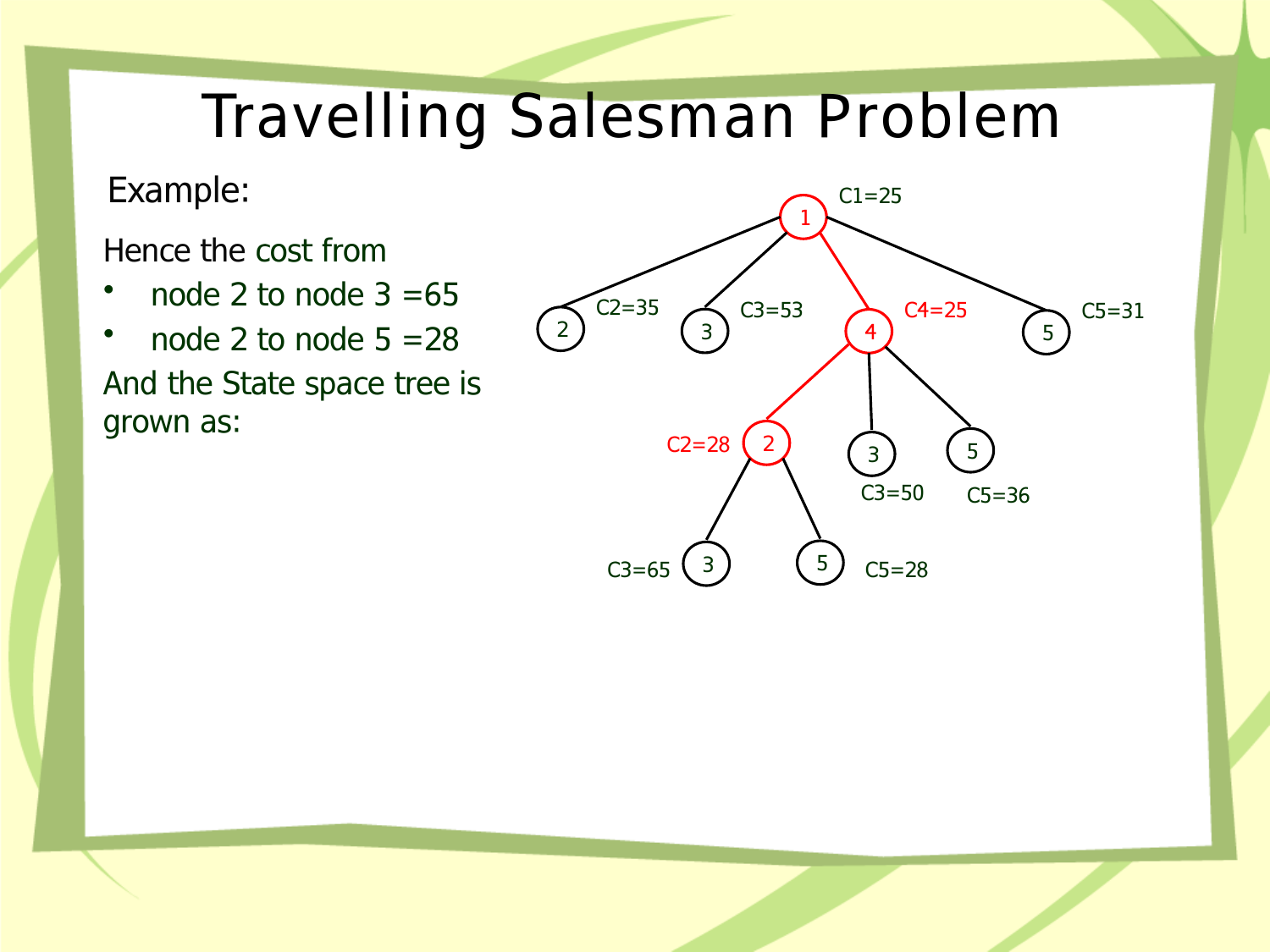

# Travelling Salesman Problem
Example:

C1=25
1
C2=35
2
C3=53
3
C4=25
4
C5=31
5
2
C2=28
5
3
C3=50
C5=36
5
3
C3=65
C5=28
Hence the cost from
node 2 to node 3 =65
node 2 to node 5 =28
And the State space tree is grown as: